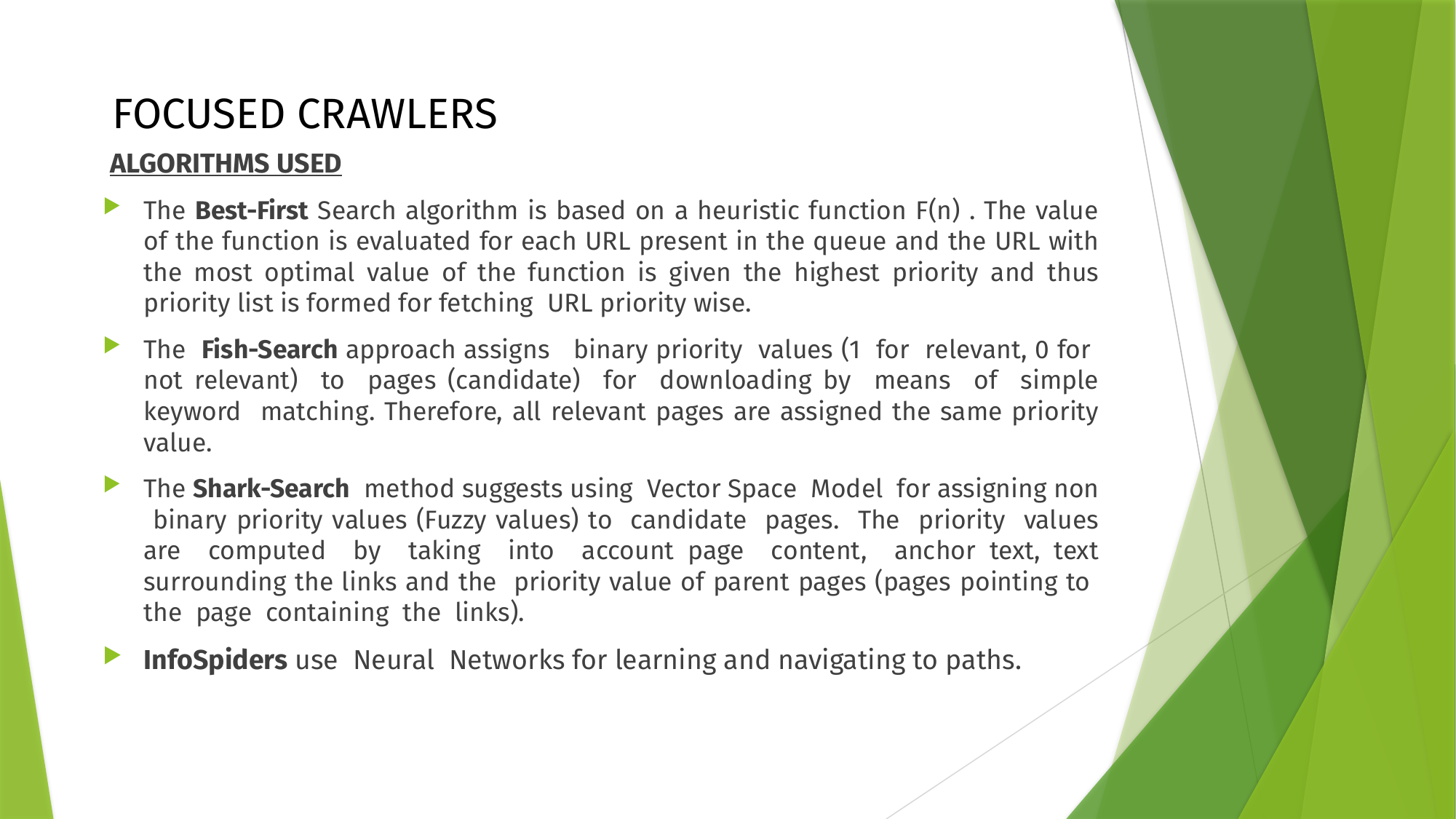

FOCUSED CRAWLERS
 ALGORITHMS USED
The Best-First Search algorithm is based on a heuristic function F(n) . The value of the function is evaluated for each URL present in the queue and the URL with the most optimal value of the function is given the highest priority and thus priority list is formed for fetching  URL priority wise.
The  Fish-Search approach assigns   binary priority  values (1  for  relevant, 0 for  not relevant)  to  pages (candidate)  for  downloading by  means  of  simple keyword  matching. Therefore, all relevant pages are assigned the same priority value.
The Shark-Search  method suggests using  Vector Space  Model  for assigning non  binary priority values (Fuzzy values) to  candidate  pages.  The  priority  values are  computed  by  taking  into  account page  content,  anchor text, text surrounding the links and the  priority value of parent pages (pages pointing to  the  page  containing  the  links).
InfoSpiders use  Neural  Networks for learning and navigating to paths.